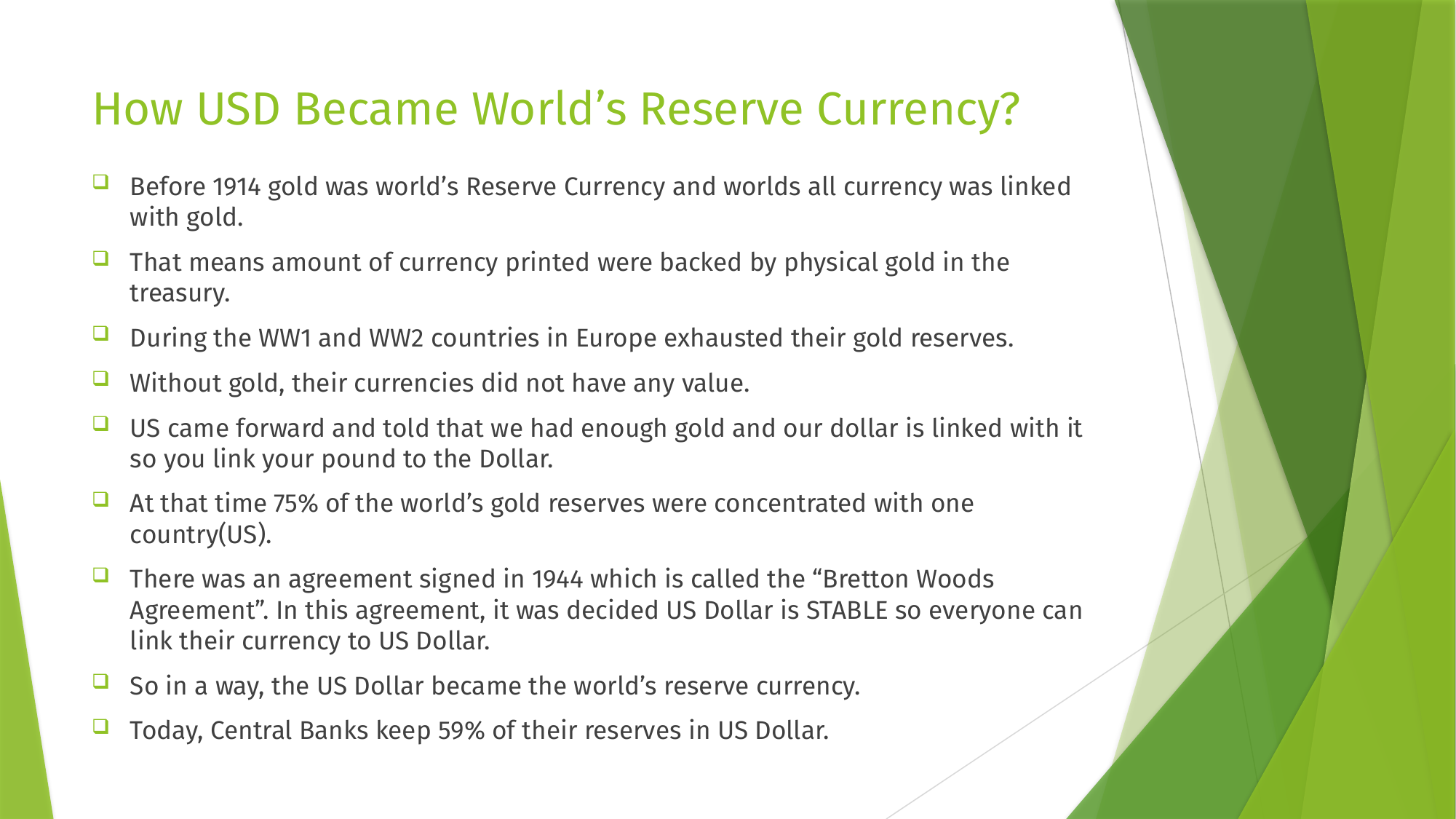

# How USD Became World’s Reserve Currency?
Before 1914 gold was world’s Reserve Currency and worlds all currency was linked with gold.
That means amount of currency printed were backed by physical gold in the treasury.
During the WW1 and WW2 countries in Europe exhausted their gold reserves.
Without gold, their currencies did not have any value.
US came forward and told that we had enough gold and our dollar is linked with it so you link your pound to the Dollar.
At that time 75% of the world’s gold reserves were concentrated with one country(US).
There was an agreement signed in 1944 which is called the “Bretton Woods Agreement”. In this agreement, it was decided US Dollar is STABLE so everyone can link their currency to US Dollar.
So in a way, the US Dollar became the world’s reserve currency.
Today, Central Banks keep 59% of their reserves in US Dollar.